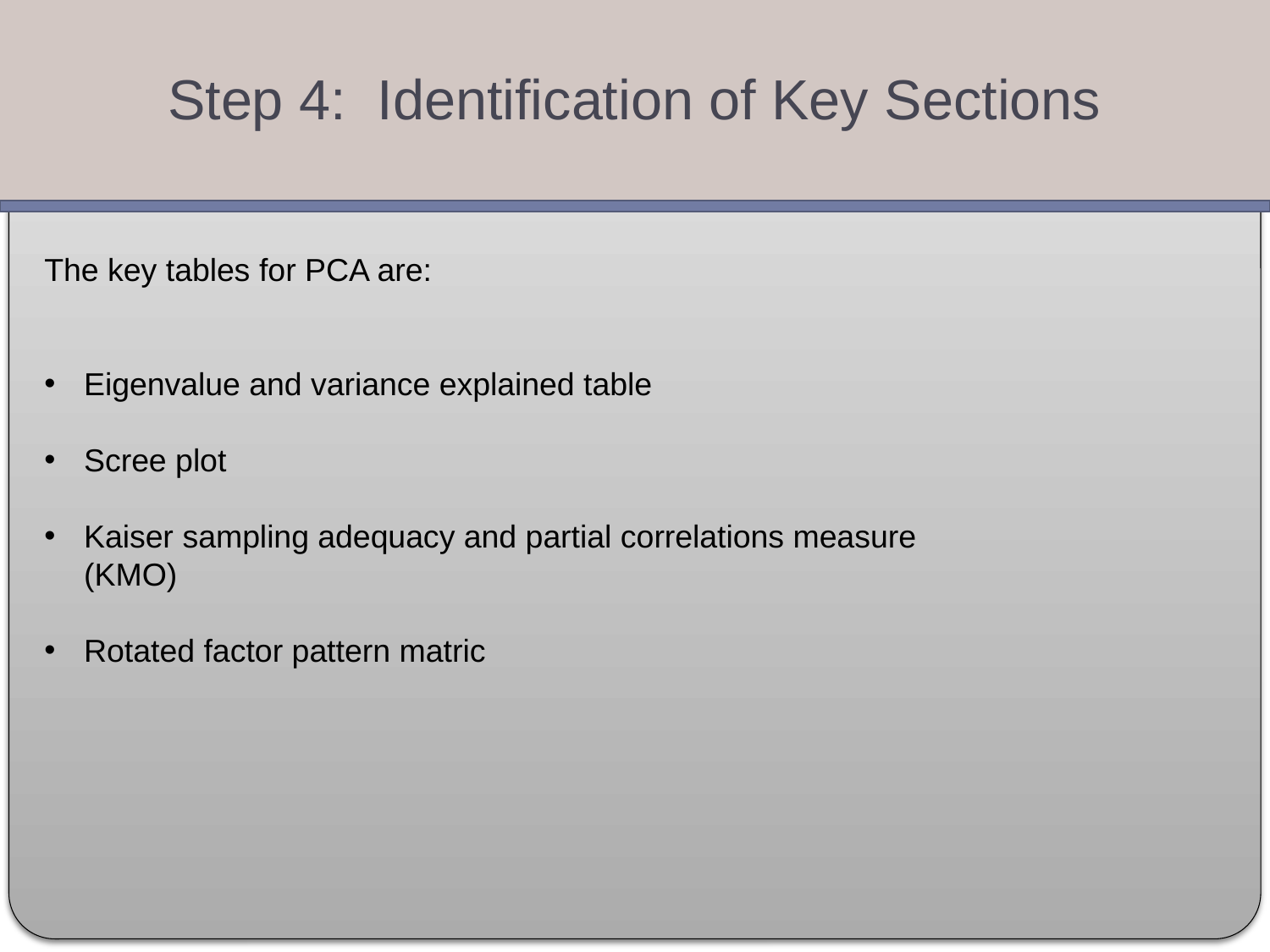

Step 4:  Identification of Key Sections

The key tables for PCA are:

Eigenvalue and variance explained table

Scree plot

Kaiser sampling adequacy and partial correlations measure (KMO)

Rotated factor pattern matric